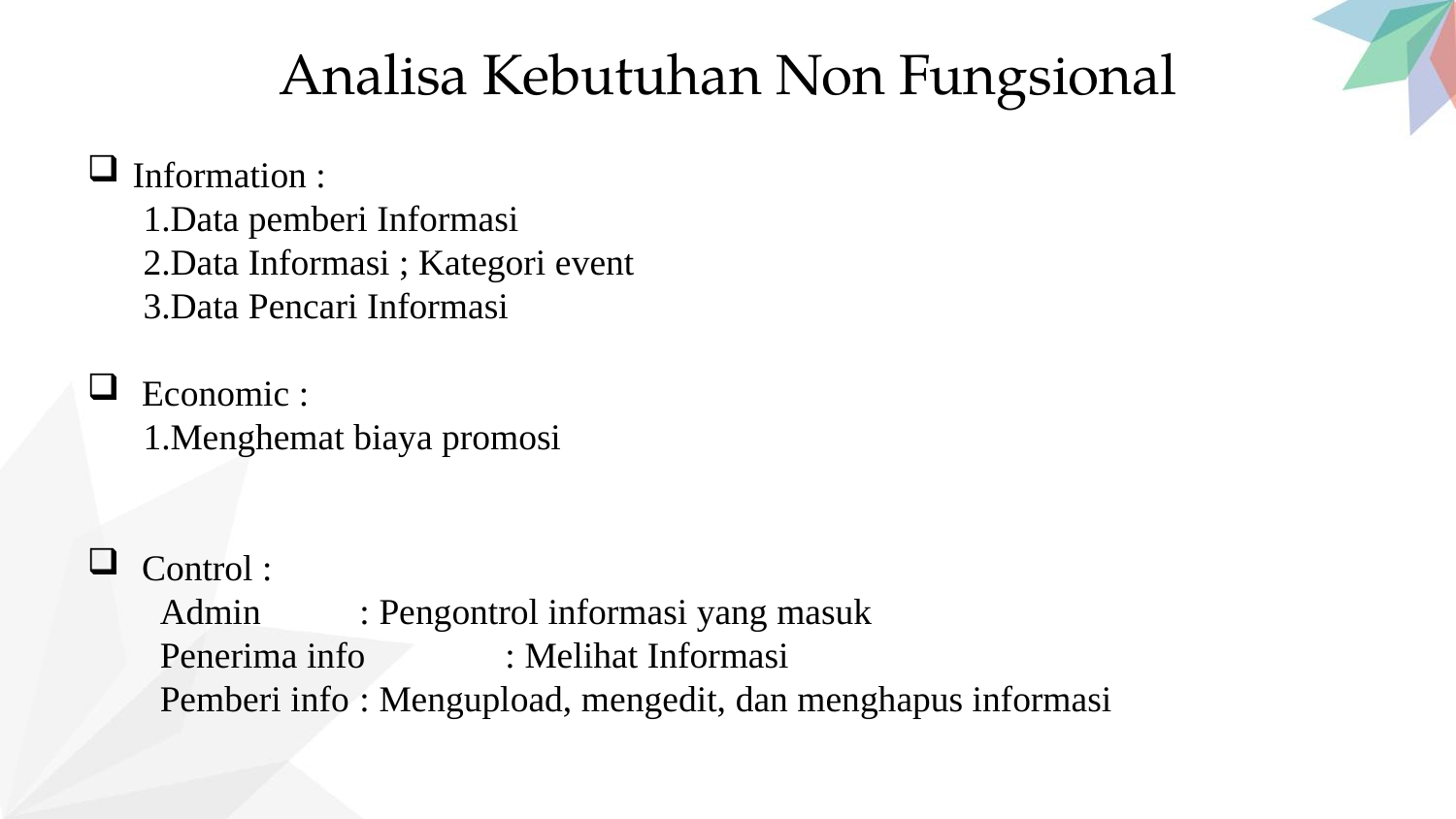

# Analisa Kebutuhan Non Fungsional
Information :
Data pemberi Informasi
Data Informasi ; Kategori event
Data Pencari Informasi

Economic :
Menghemat biaya promosi

Control :
Admin	 : Pengontrol informasi yang masuk
Penerima info	 : Melihat Informasi
Pemberi info	 : Mengupload, mengedit, dan menghapus informasi